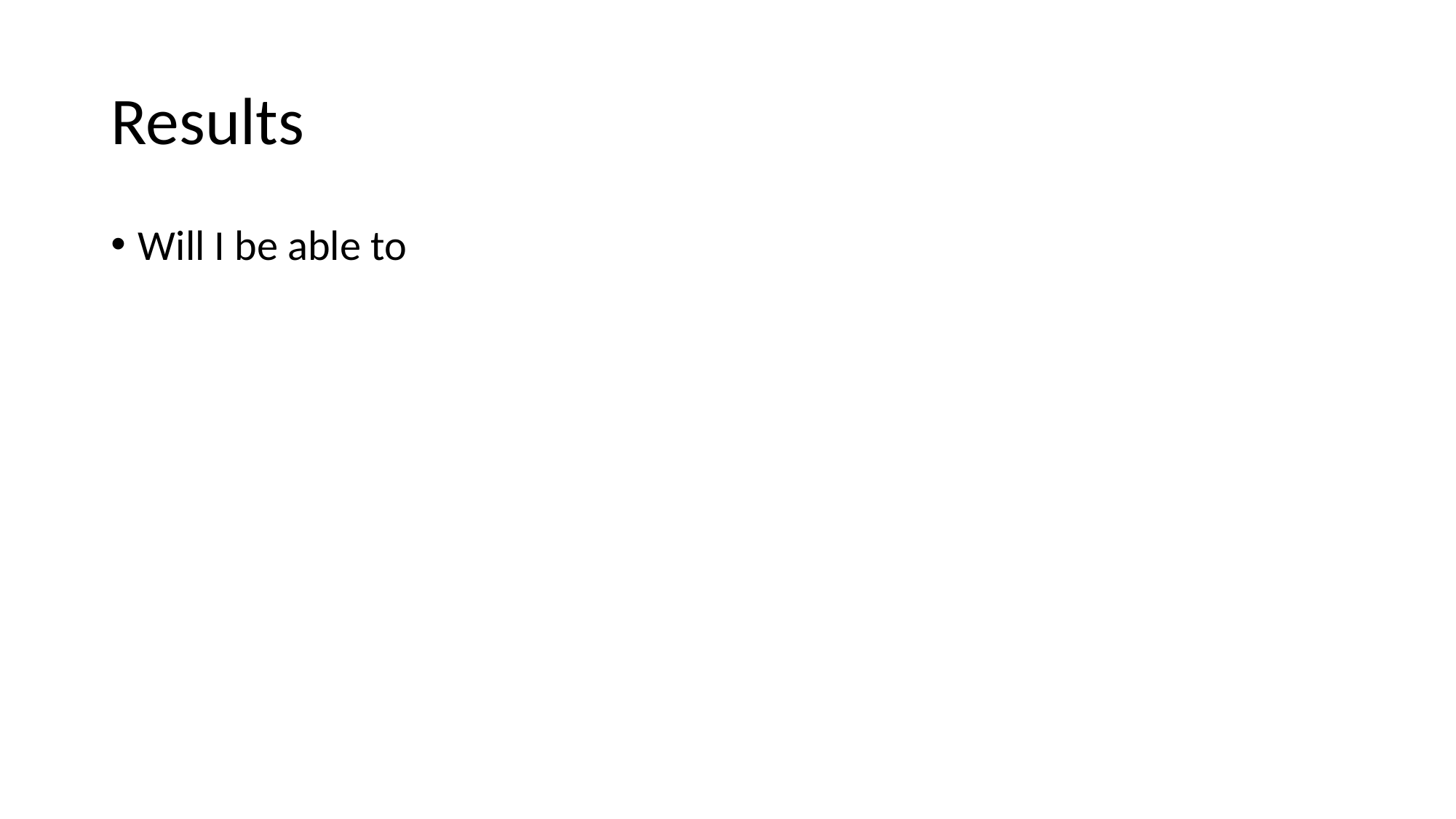

# Results
Will I be able to